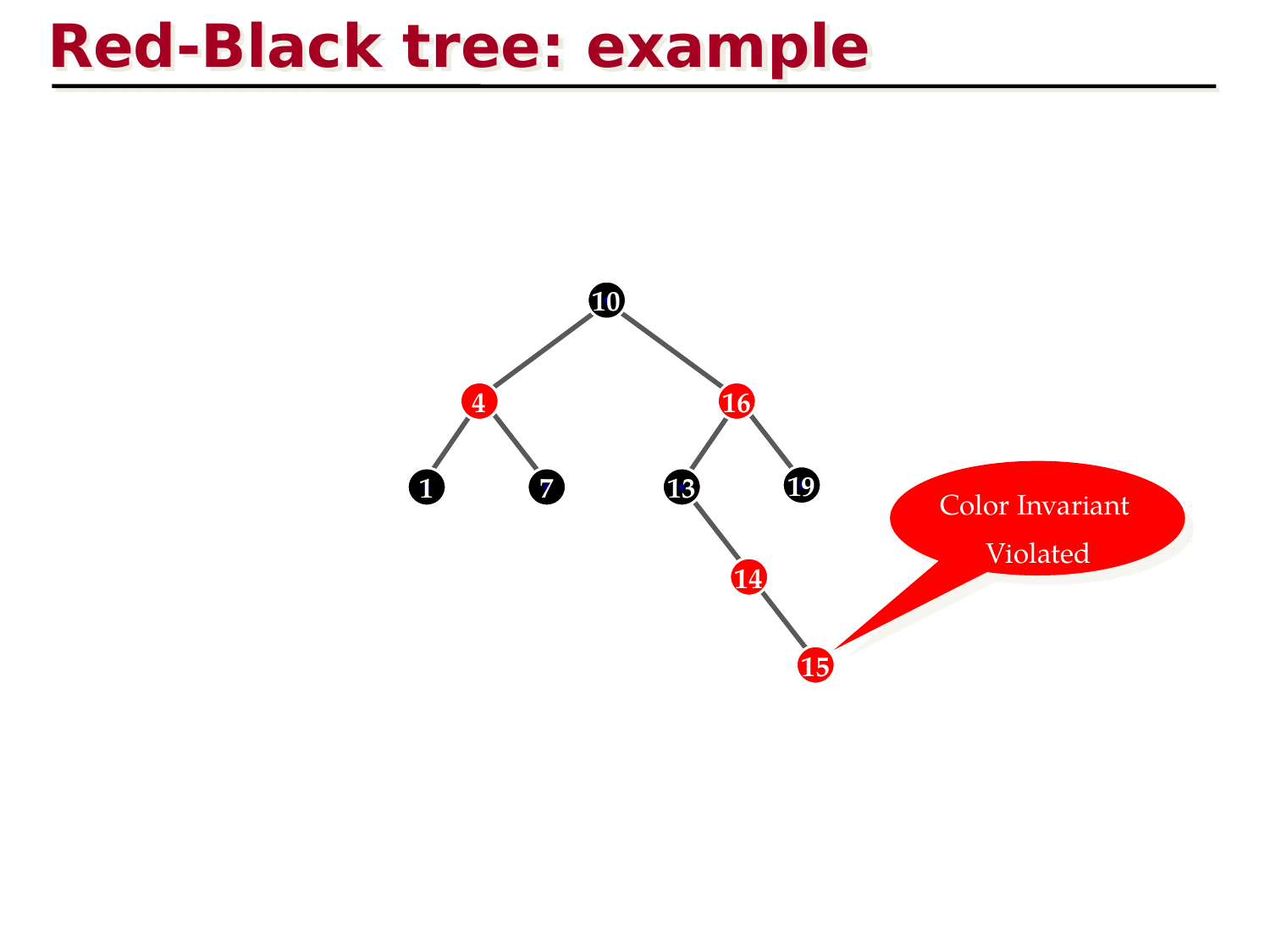

Red-Black tree: example

10
4
16

Color Invariant
Violated
19
1
7
13
14
15